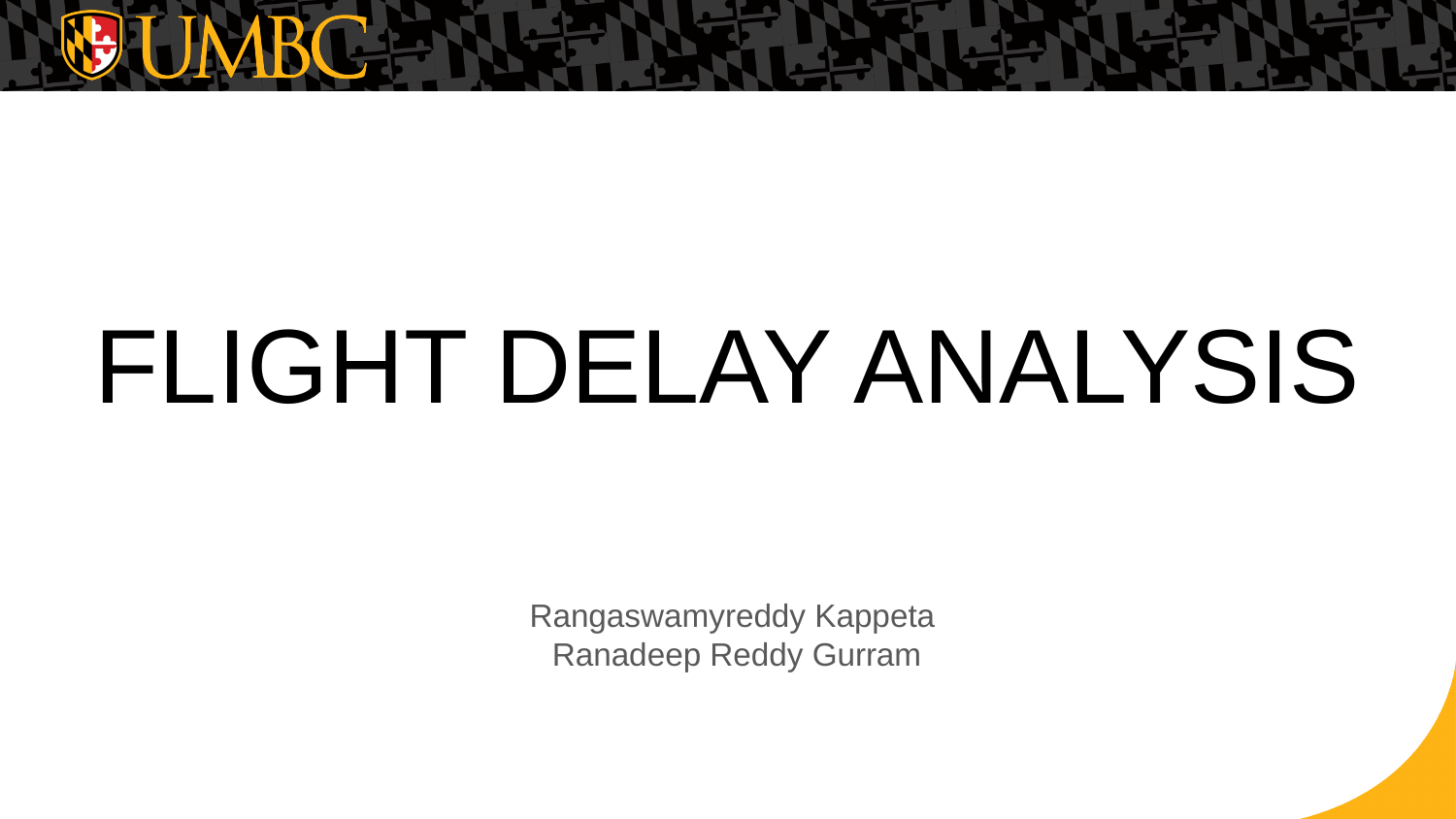

# FLIGHT DELAY ANALYSIS
Rangaswamyreddy Kappeta
Ranadeep Reddy Gurram